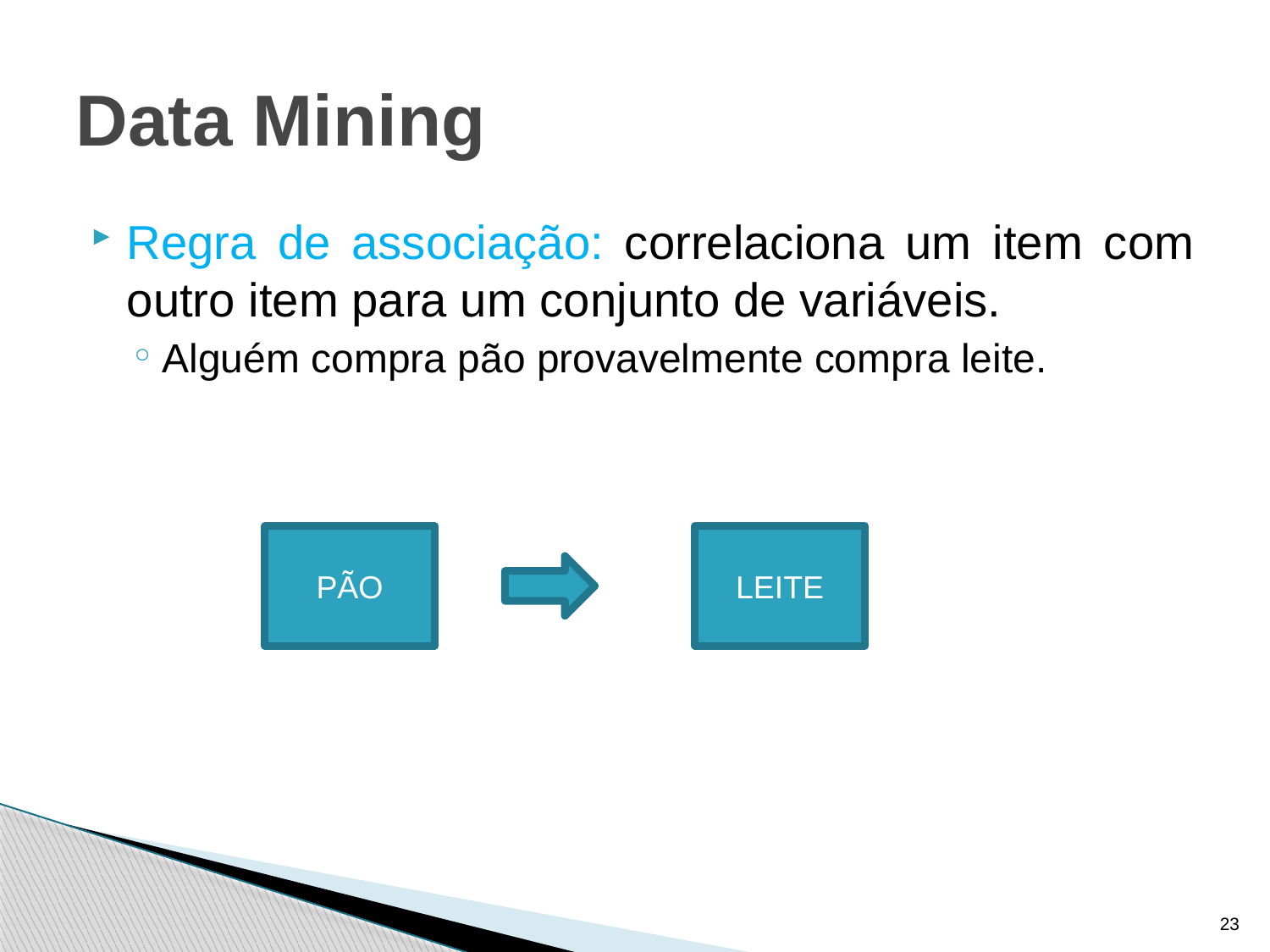

# Data Mining
Regra de associação: correlaciona um item com outro item para um conjunto de variáveis.
Alguém compra pão provavelmente compra leite.

PÃO
LEITE

23